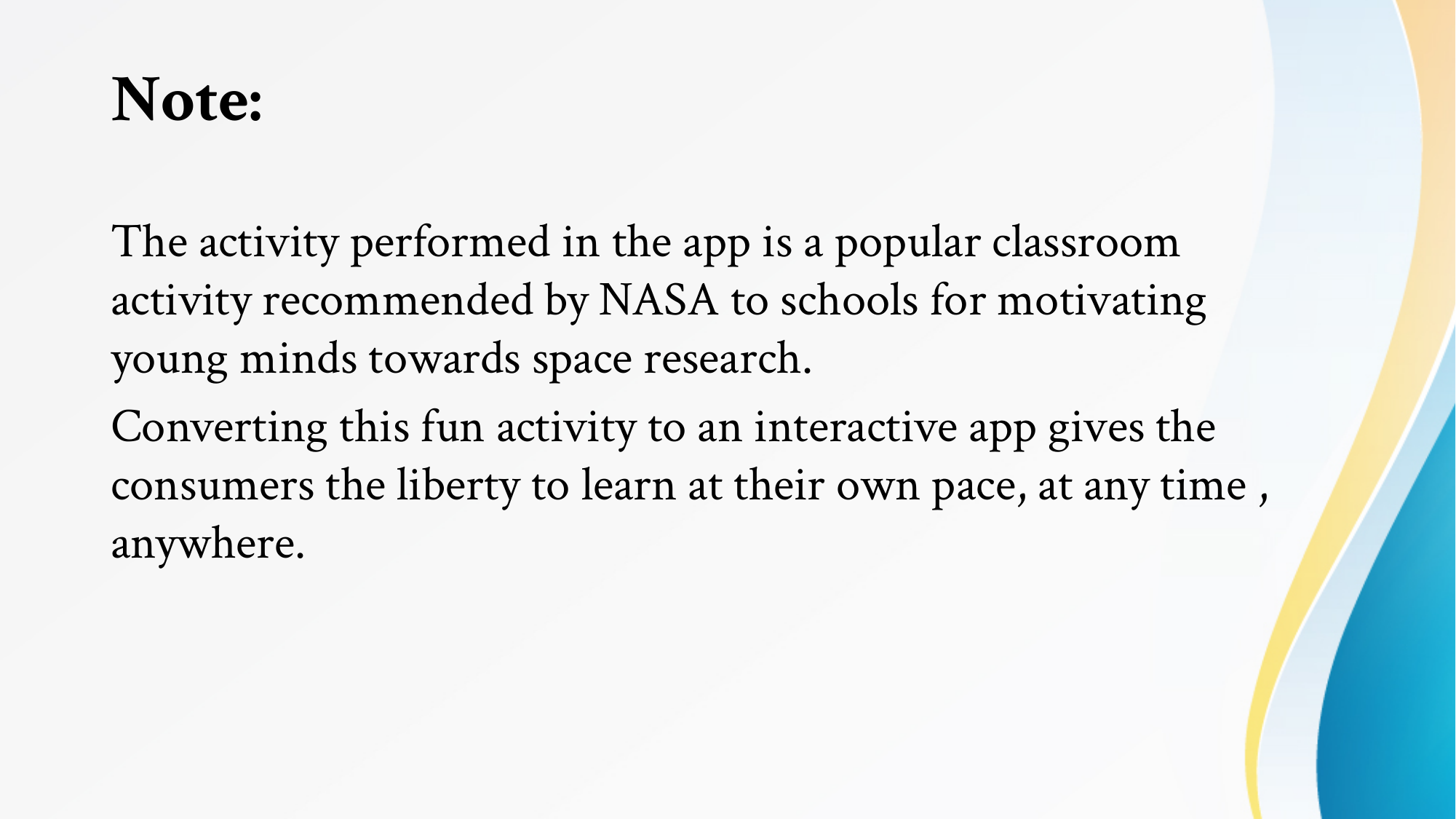

# Note:
The activity performed in the app is a popular classroom activity recommended by NASA to schools for motivating young minds towards space research.
Converting this fun activity to an interactive app gives the consumers the liberty to learn at their own pace, at any time , anywhere.